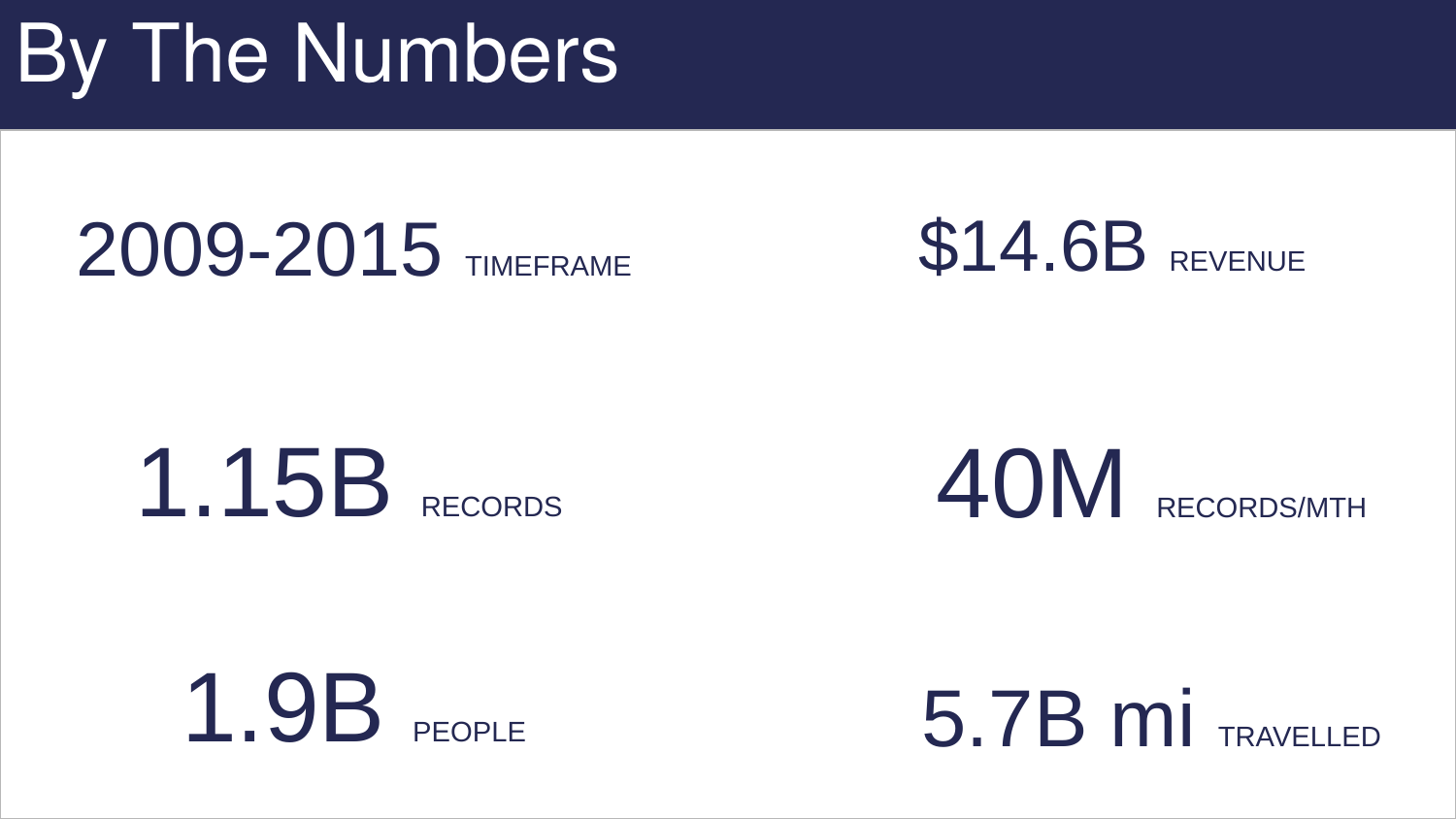

# By The Numbers

$14.6B REVENUE
2009-2015 TIMEFRAME
1.15B RECORDS

40M RECORDS/MTH
1.9B PEOPLE
5.7B mi TRAVELLED